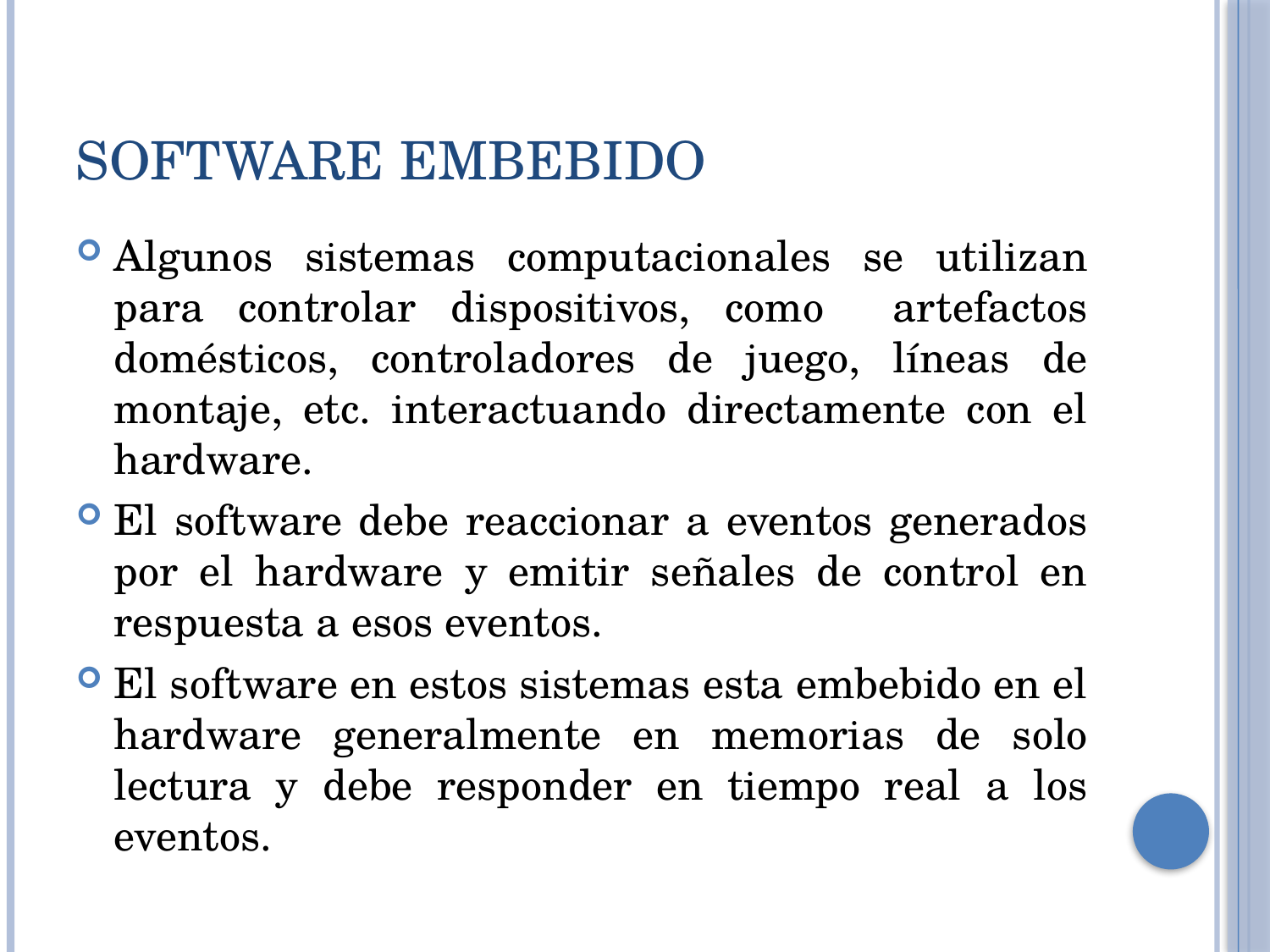

# Software embebido
Algunos sistemas computacionales se utilizan para controlar dispositivos, como  artefactos domésticos, controladores de juego, líneas de montaje, etc. interactuando directamente con el hardware.
El software debe reaccionar a eventos generados por el hardware y emitir señales de control en respuesta a esos eventos.
El software en estos sistemas esta embebido en el hardware generalmente en memorias de solo lectura y debe responder en tiempo real a los eventos.